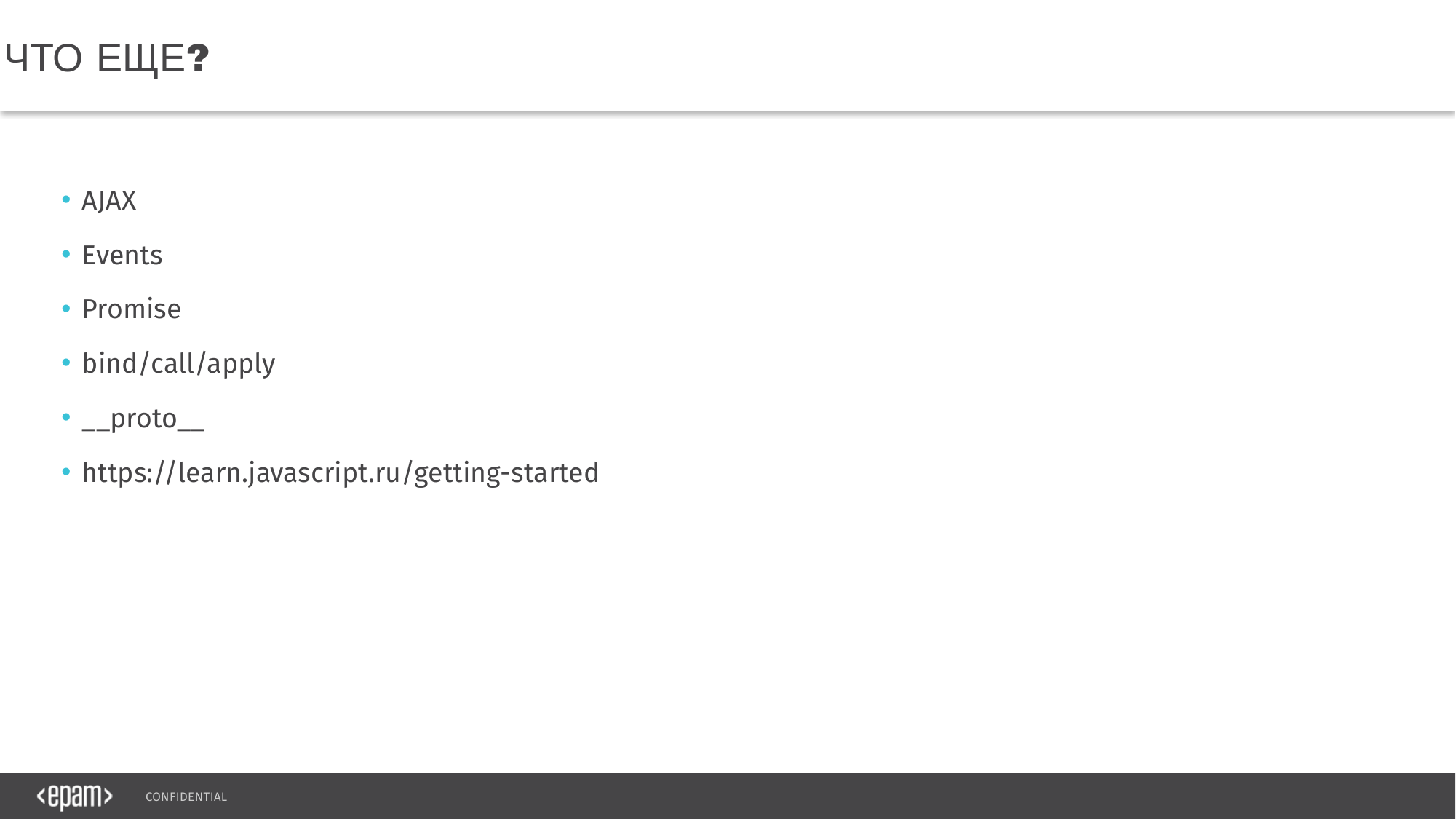

Что еще?
AJAX
Events
Promise
bind/call/apply
__proto__
https://learn.javascript.ru/getting-started